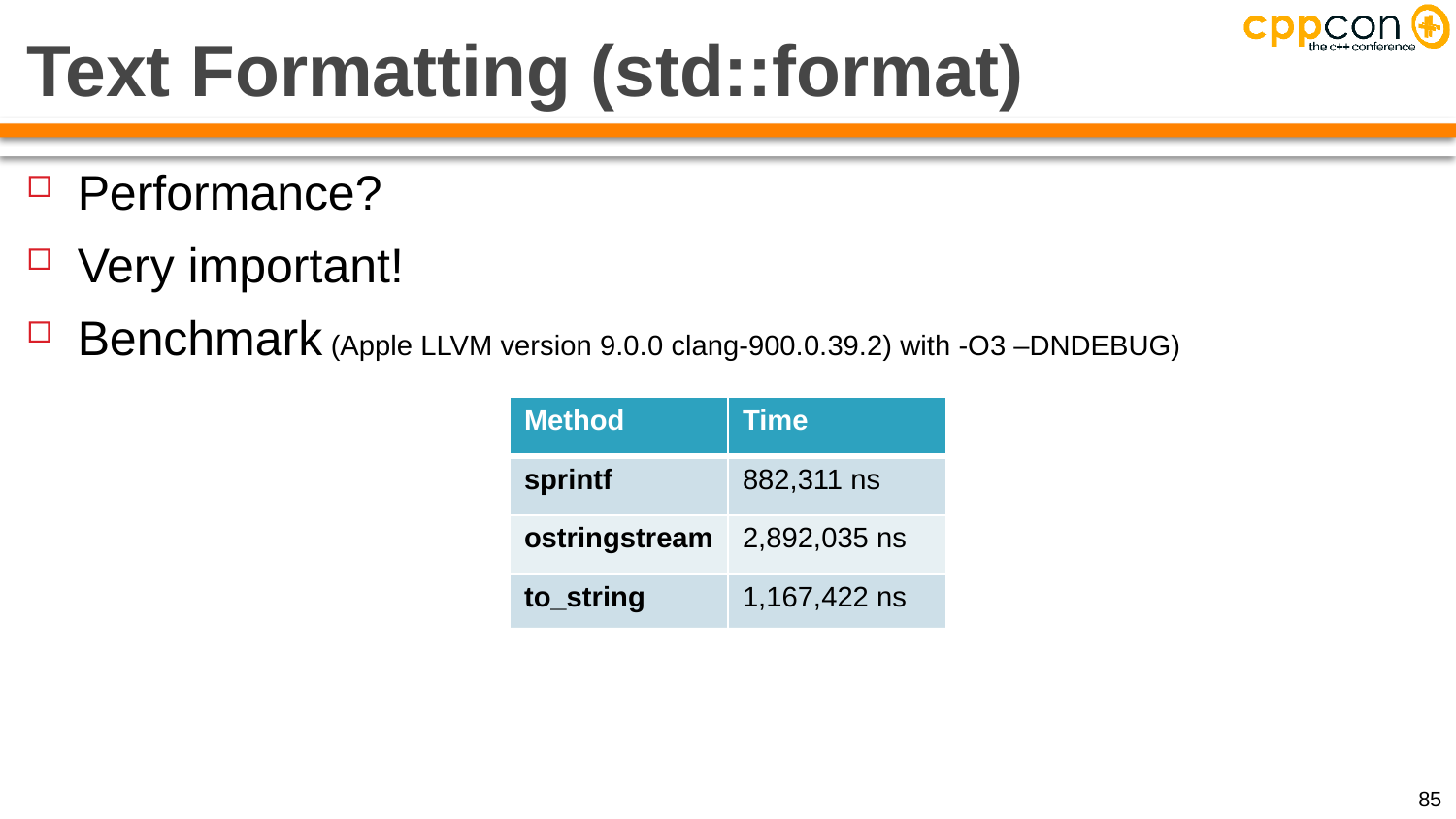

# Text Formatting (std::format)
Performance?
Very important!
Benchmark (Apple LLVM version 9.0.0 clang-900.0.39.2) with -O3 –DNDEBUG)

| Method | Time |
| --- | --- |
| sprintf | 882,311 ns |
| ostringstream | 2,892,035 ns |
| to\_string | 1,167,422 ns |
| format | 675,636 ns |
| format\_to | 499,376 ns |